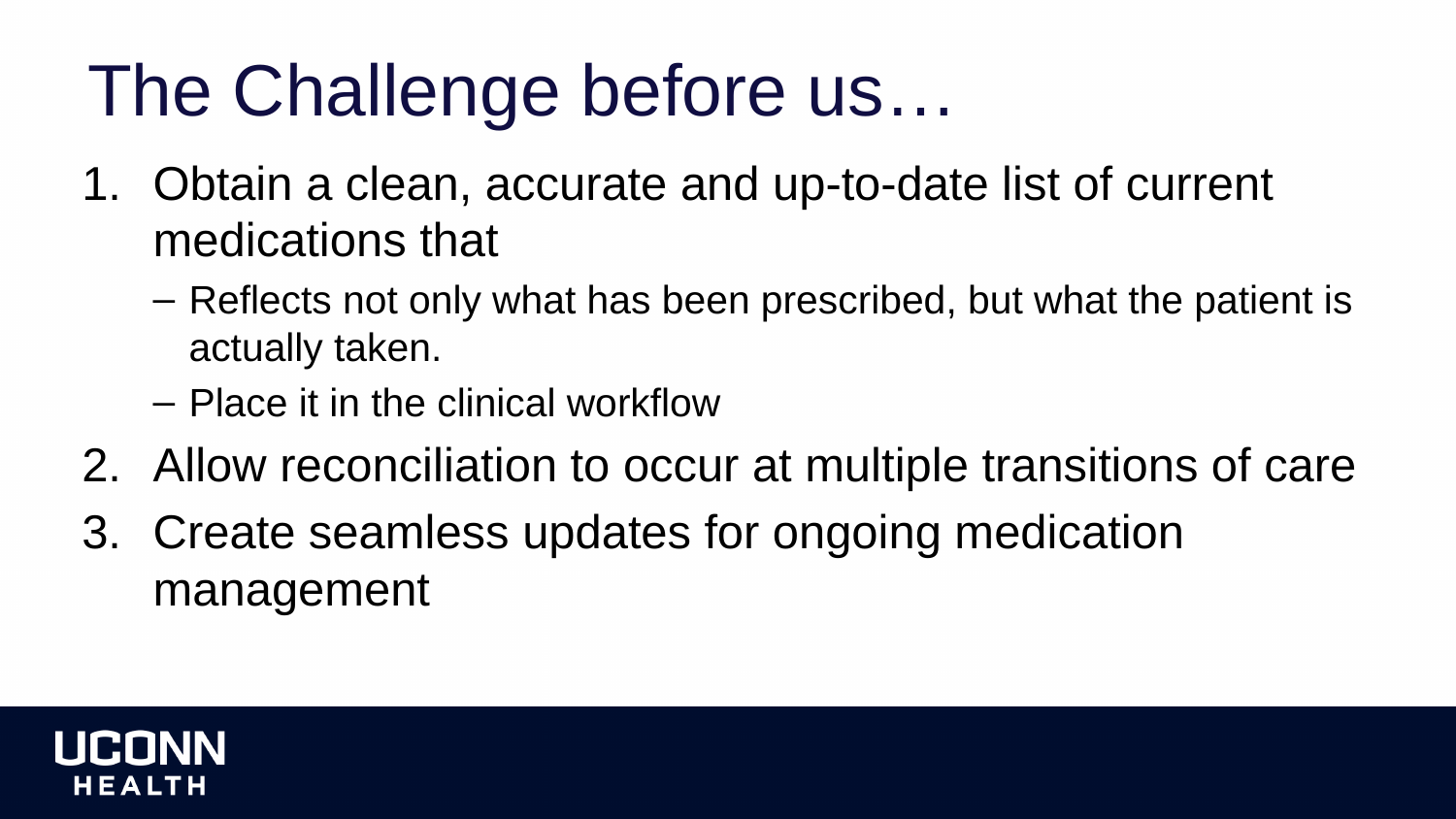

# The Challenge before us…
Obtain a clean, accurate and up-to-date list of current medications that
Reflects not only what has been prescribed, but what the patient is actually taken.
Place it in the clinical workflow
Allow reconciliation to occur at multiple transitions of care
Create seamless updates for ongoing medication management